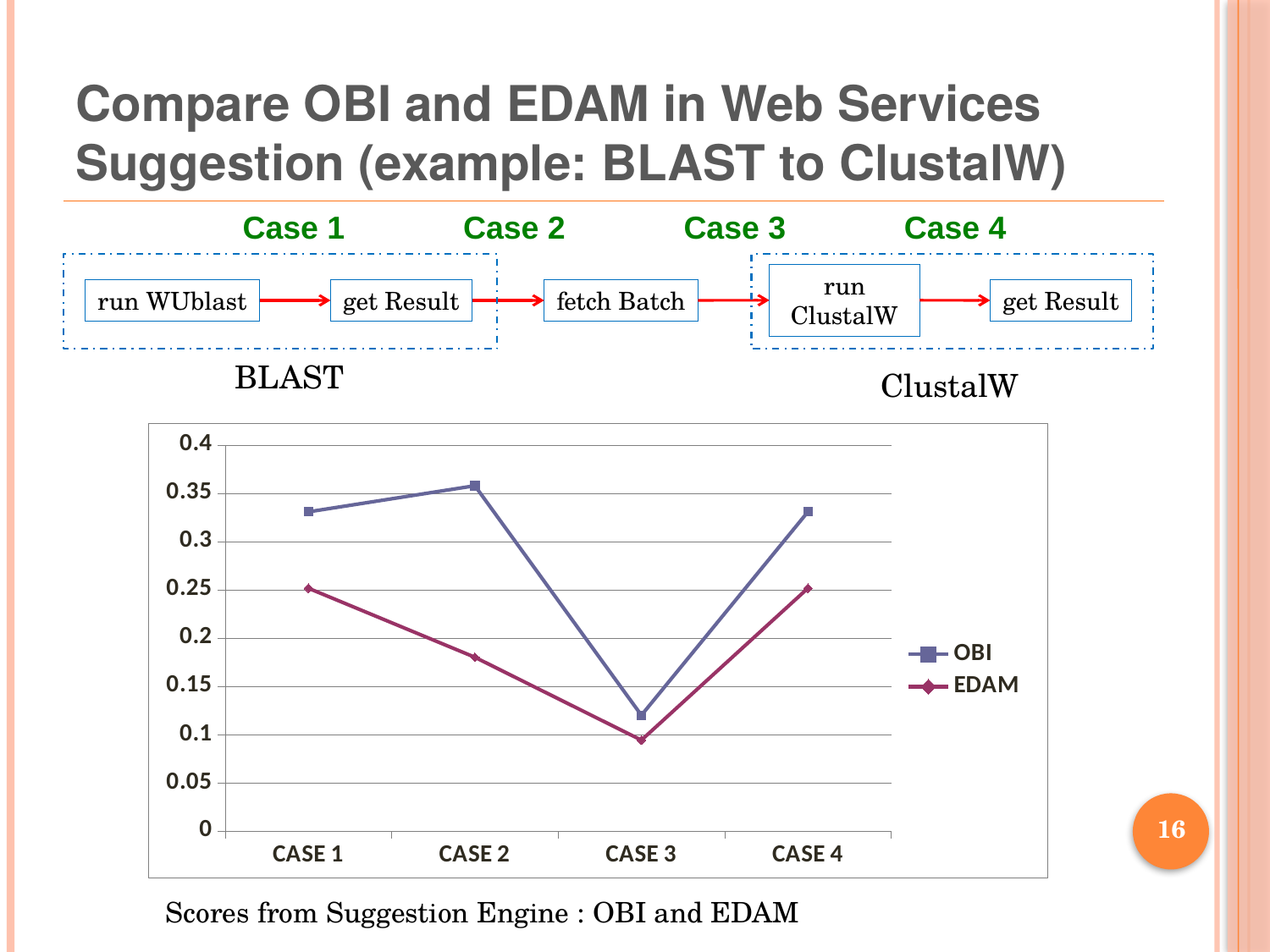

# Compare OBI and EDAM in Web Services Suggestion (example: BLAST to ClustalW)
Case 1
Case 2
Case 3
Case 4

run ClustalW
run WUblast
get Result
fetch Batch
get Result
BLAST
ClustalW

### Chart

| Category | OBI | EDAM |
|---|---|---|
| CASE 1 | 0.33070000000000016 | 0.2515 |
| CASE 2 | 0.3577 | 0.18000000000000008 |
| CASE 3 | 0.11990000000000002 | 0.09410000000000004 |
| CASE 4 | 0.33070000000000016 | 0.2515 |
16
Scores from Suggestion Engine : OBI and EDAM